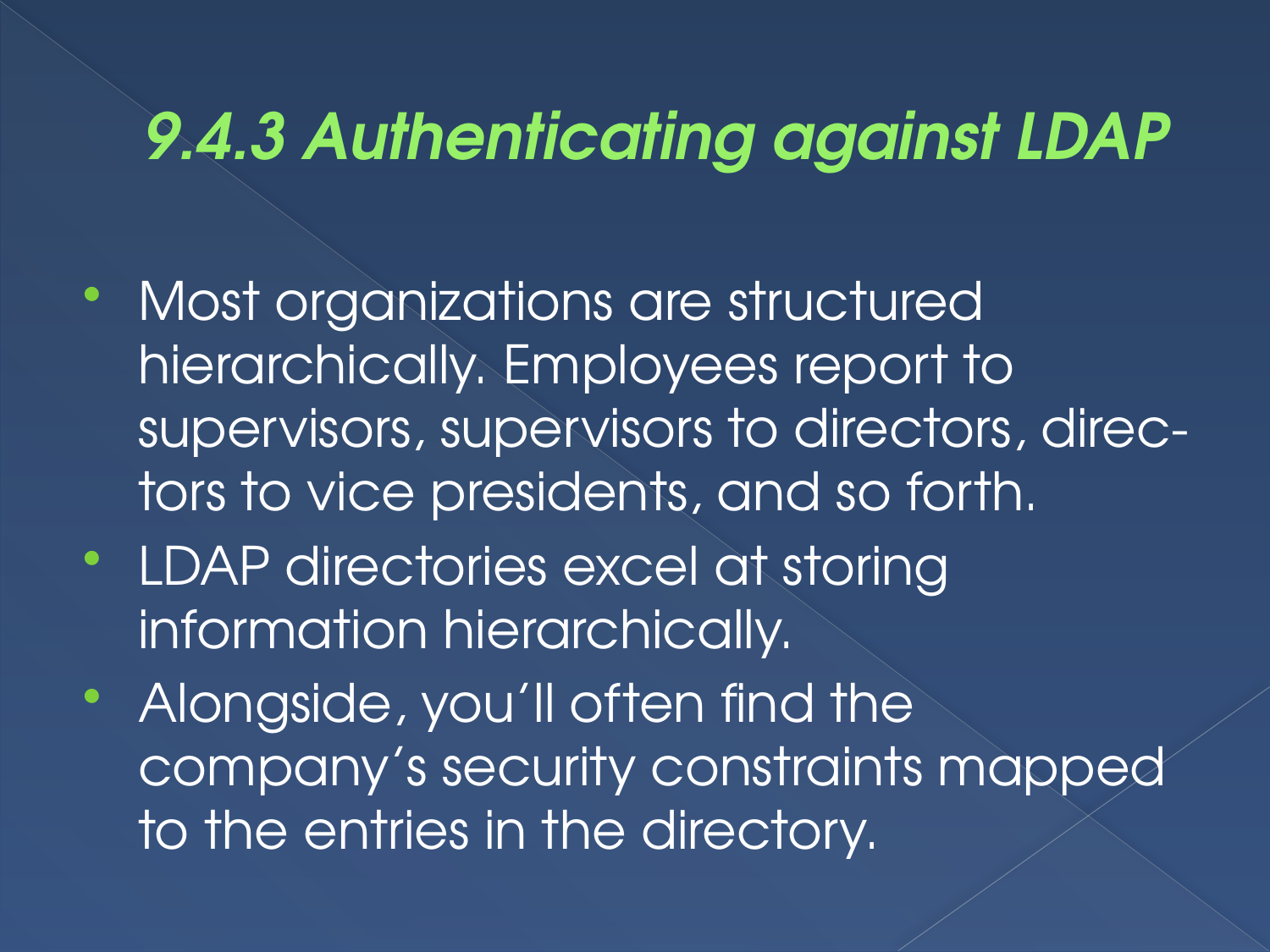

# 9.4.3 Authenticating against LDAP
Most organizations are structured hierarchically. Employees report to supervisors, supervisors to directors, direc- tors to vice presidents, and so forth.
LDAP directories excel at storing information hierarchically.
Alongside, you’ll often find the company’s security constraints mapped to the entries in the directory.